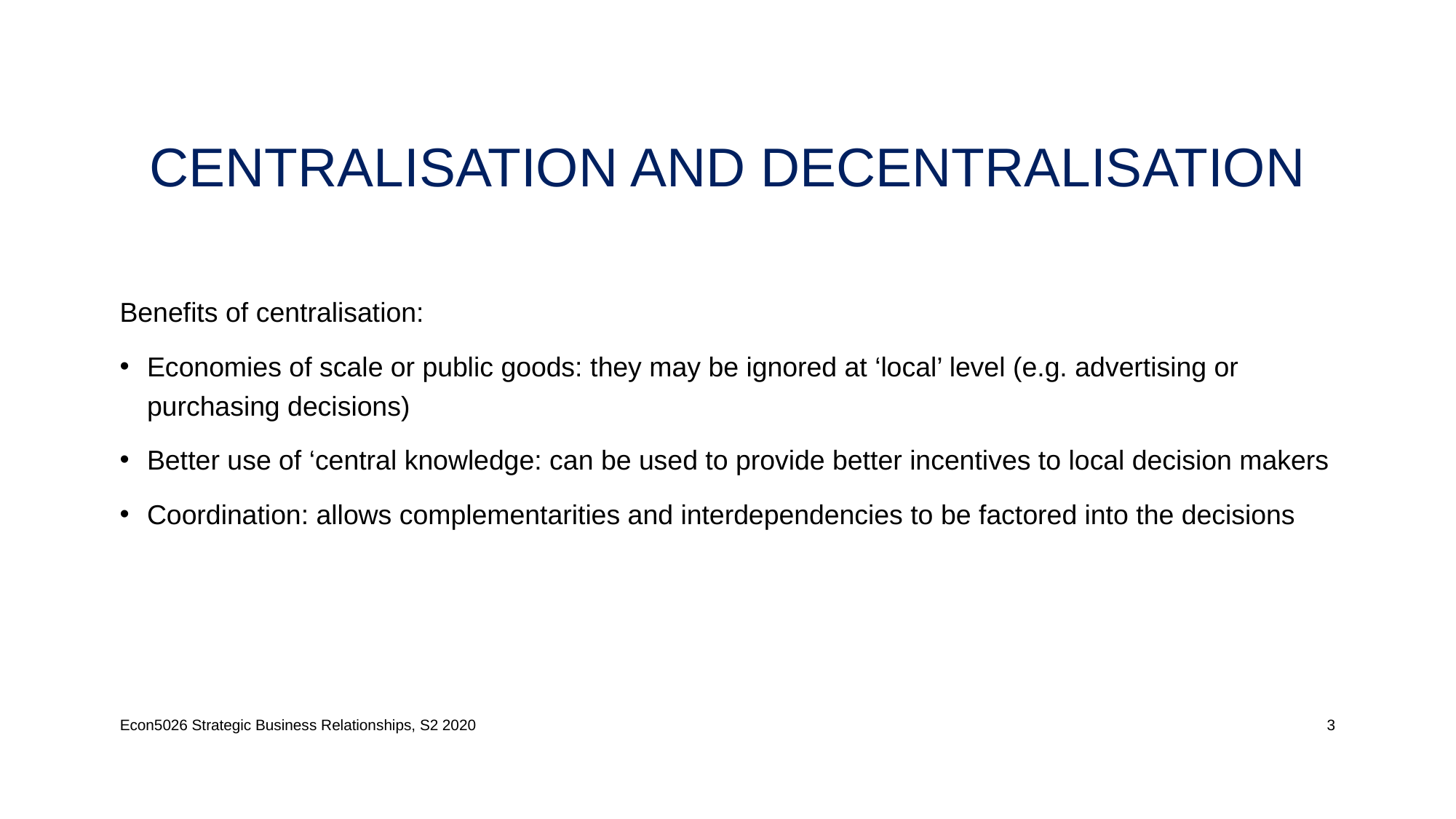

# Centralisation and Decentralisation
Benefits of centralisation:
Economies of scale or public goods: they may be ignored at ‘local’ level (e.g. advertising or purchasing decisions)
Better use of ‘central knowledge: can be used to provide better incentives to local decision makers
Coordination: allows complementarities and interdependencies to be factored into the decisions

Econ5026 Strategic Business Relationships, S2 2020
3